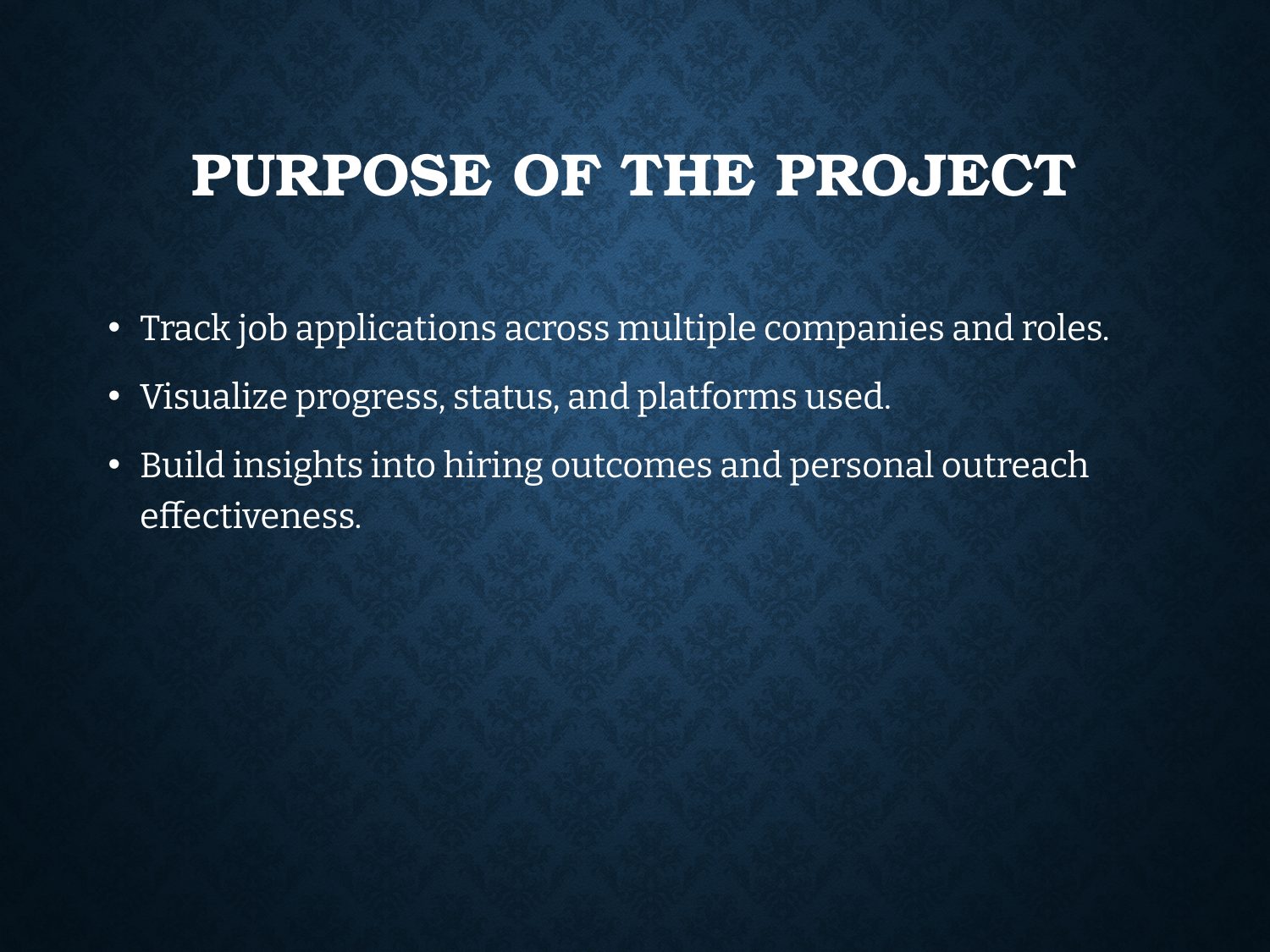

# Purpose of the Project
Track job applications across multiple companies and roles.
Visualize progress, status, and platforms used.
Build insights into hiring outcomes and personal outreach effectiveness.